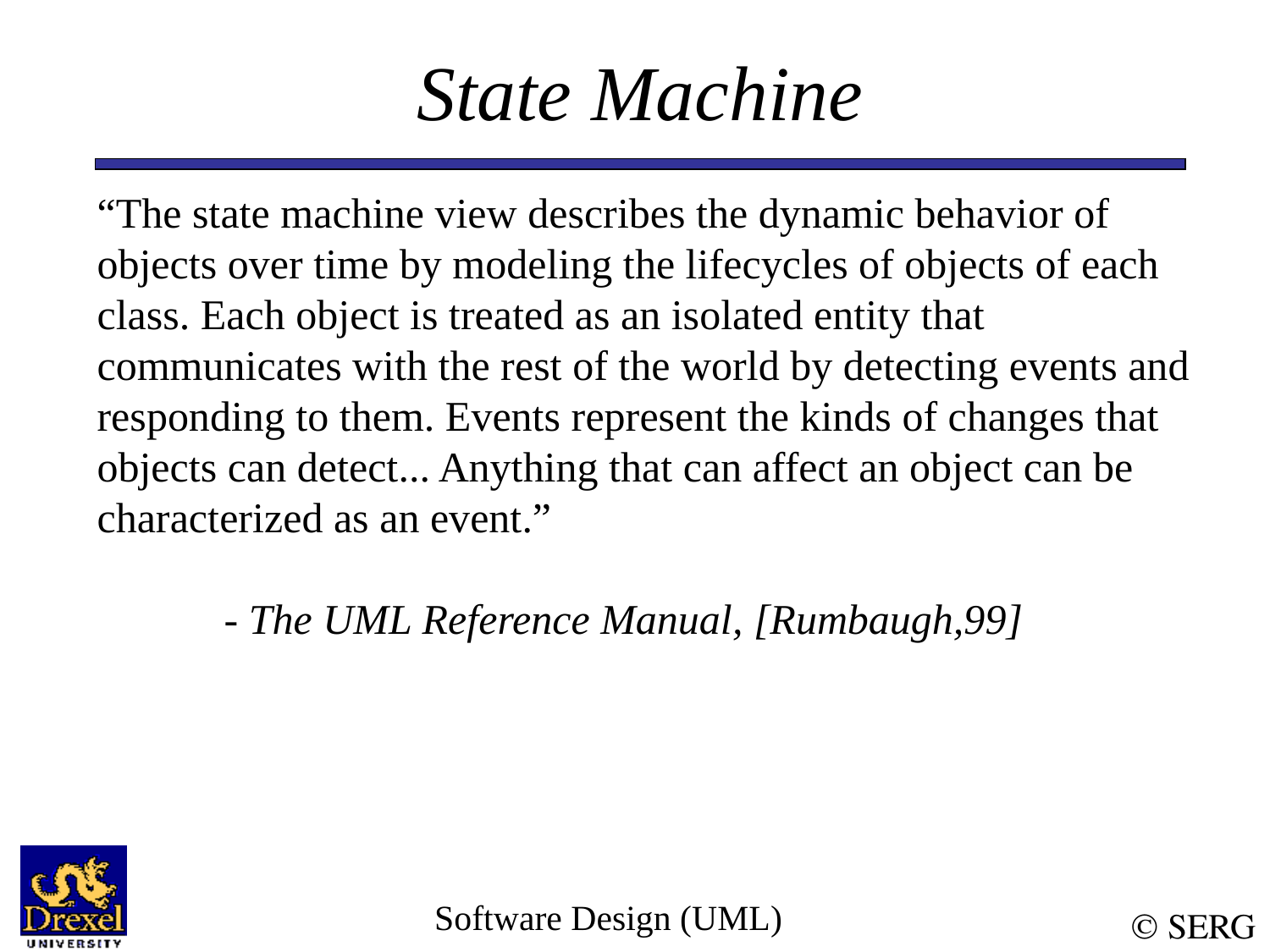

# State Machine
“The state machine view describes the dynamic behavior of objects over time by modeling the lifecycles of objects of each class. Each object is treated as an isolated entity that communicates with the rest of the world by detecting events and responding to them. Events represent the kinds of changes that objects can detect... Anything that can affect an object can be characterized as an event.”

	- The UML Reference Manual, [Rumbaugh,99]
Software Design (UML)